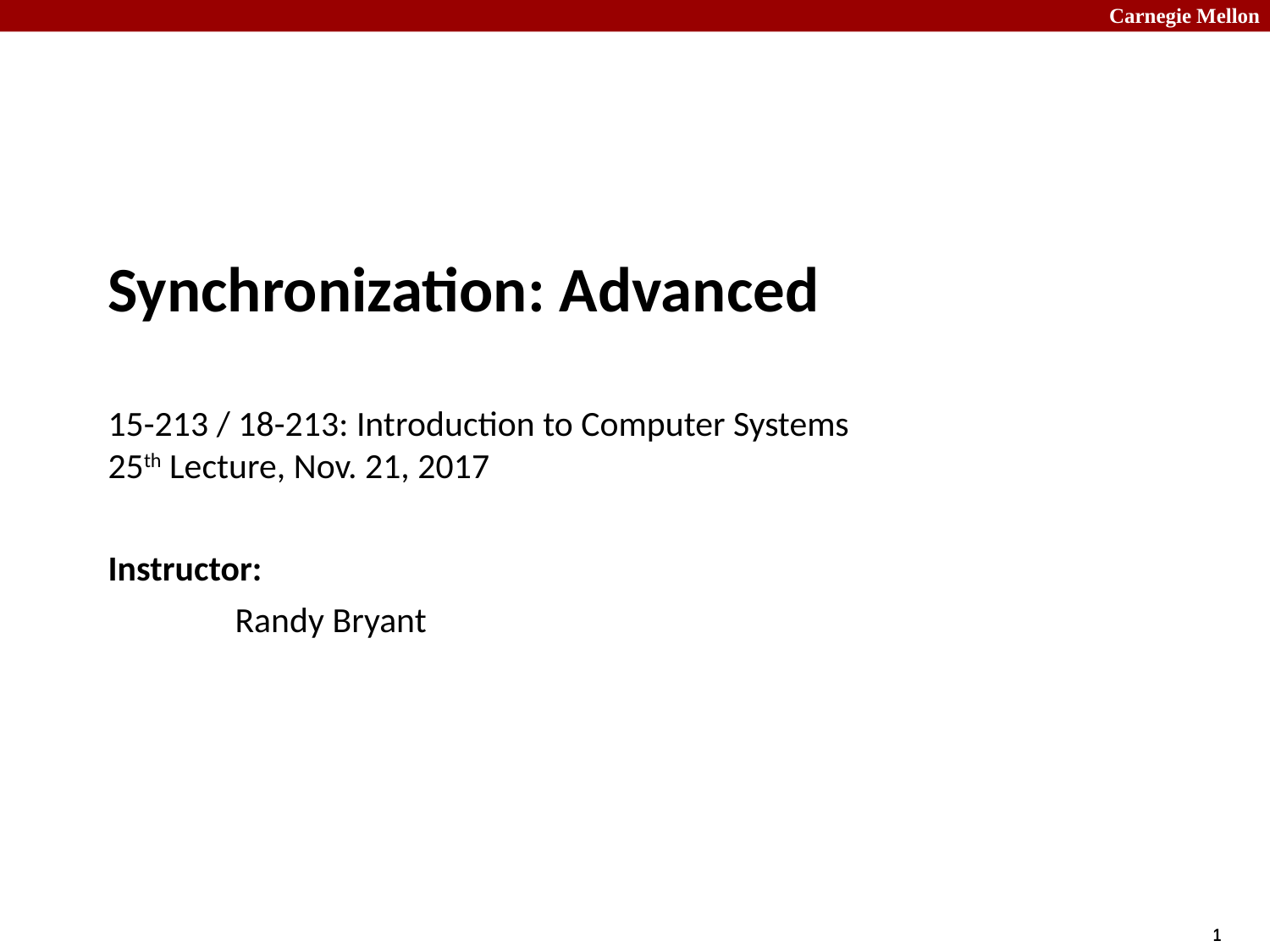

# Synchronization: Advanced 15-213 / 18-213: Introduction to Computer Systems 25th Lecture, Nov. 21, 2017
Instructor:
	Randy Bryant